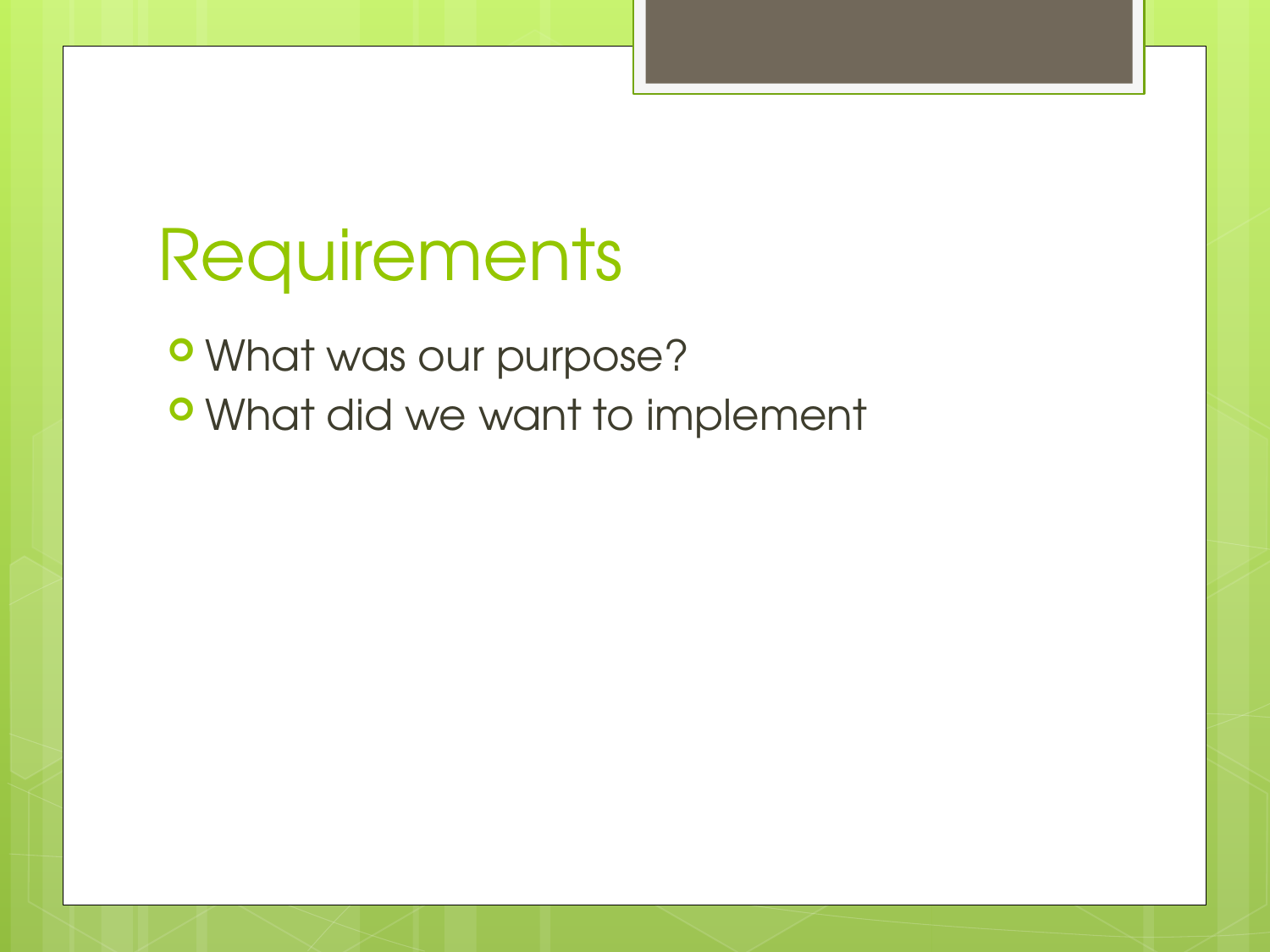

# Requirements
What was our purpose?
What did we want to implement